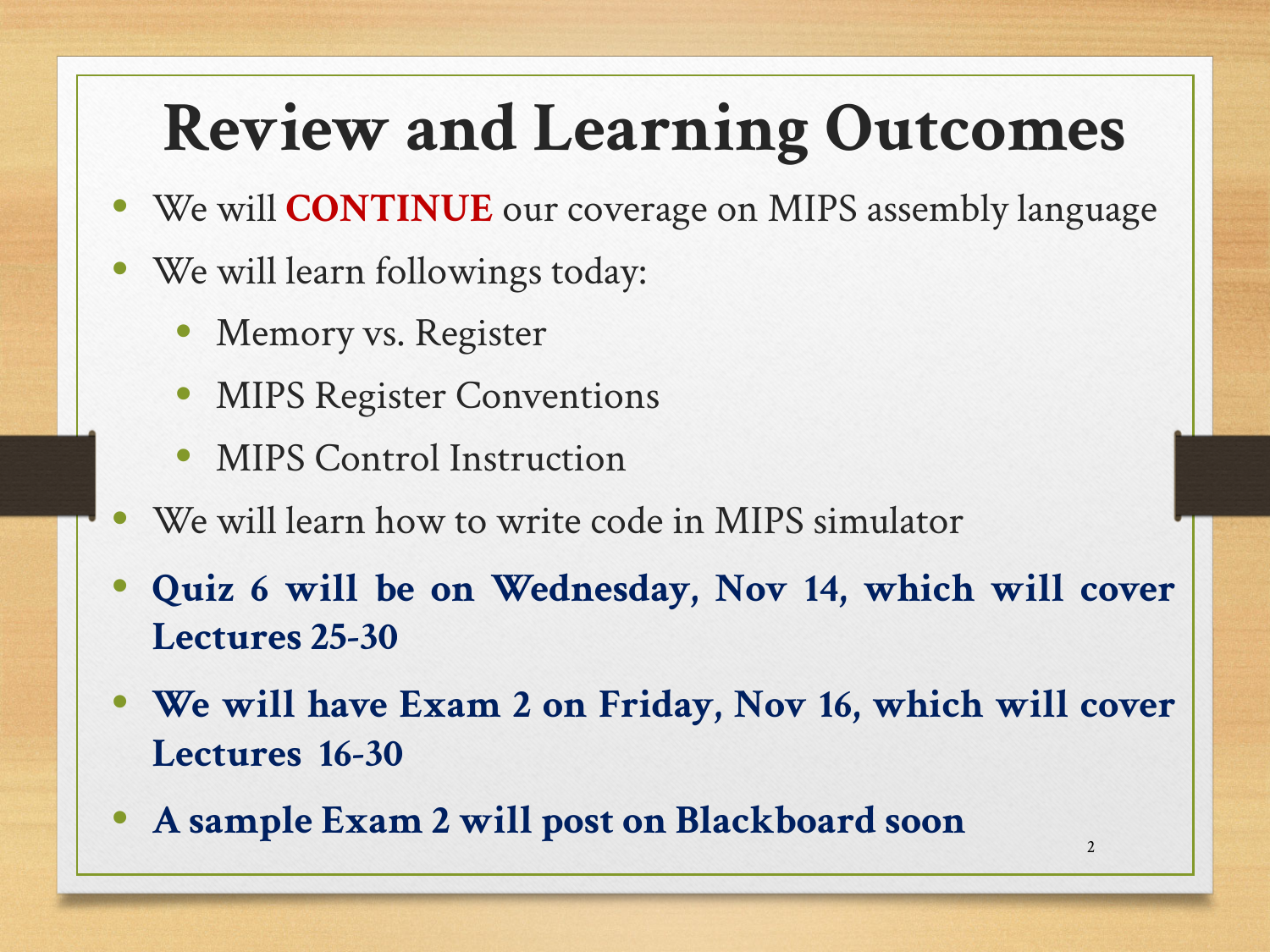

Review and Learning Outcomes
We will CONTINUE our coverage on MIPS assembly language
We will learn followings today:
Memory vs. Register
MIPS Register Conventions
MIPS Control Instruction
We will learn how to write code in MIPS simulator
Quiz 6 will be on Wednesday, Nov 14, which will cover Lectures 25-30
We will have Exam 2 on Friday, Nov 16, which will cover Lectures  16-30
A sample Exam 2 will post on Blackboard soon

2